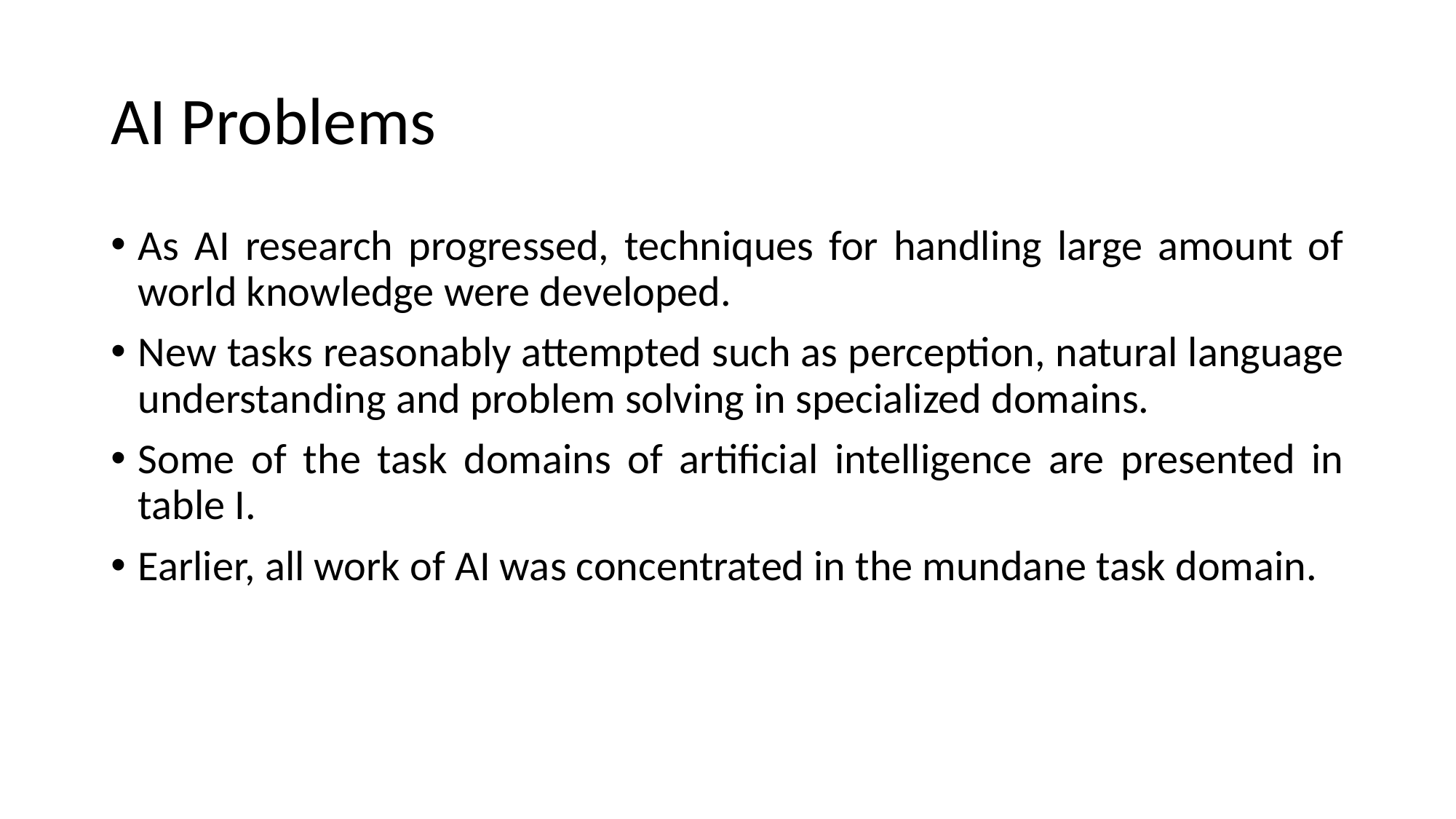

# AI Problems
As AI research progressed, techniques for handling large amount of world knowledge were developed.
New tasks reasonably attempted such as perception, natural language understanding and problem solving in specialized domains.
Some of the task domains of artificial intelligence are presented in table I.
Earlier, all work of AI was concentrated in the mundane task domain.